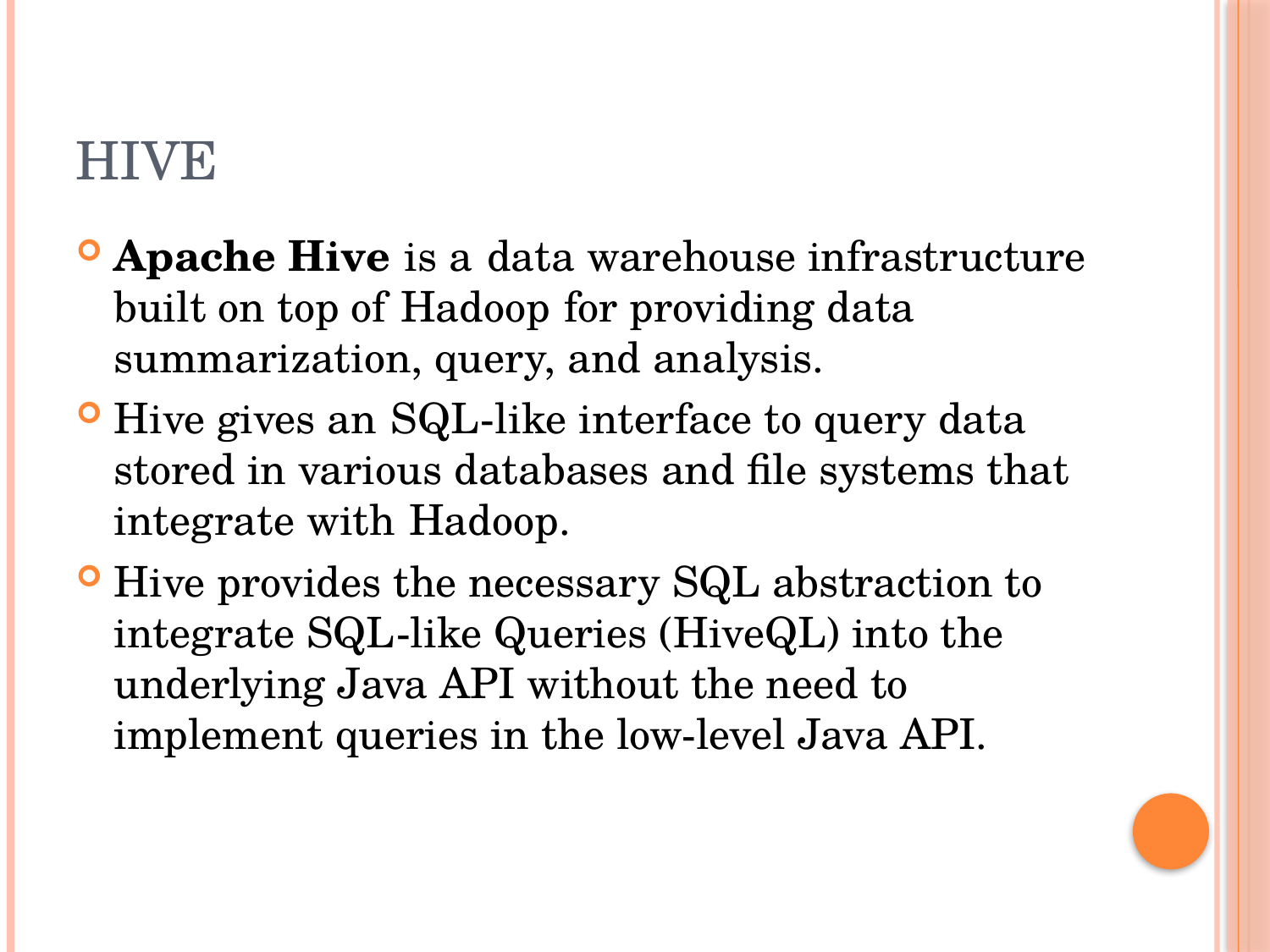

# Hive
Apache Hive is a data warehouse infrastructure built on top of Hadoop for providing data summarization, query, and analysis.
Hive gives an SQL-like interface to query data stored in various databases and file systems that integrate with Hadoop.
Hive provides the necessary SQL abstraction to integrate SQL-like Queries (HiveQL) into the underlying Java API without the need to implement queries in the low-level Java API.